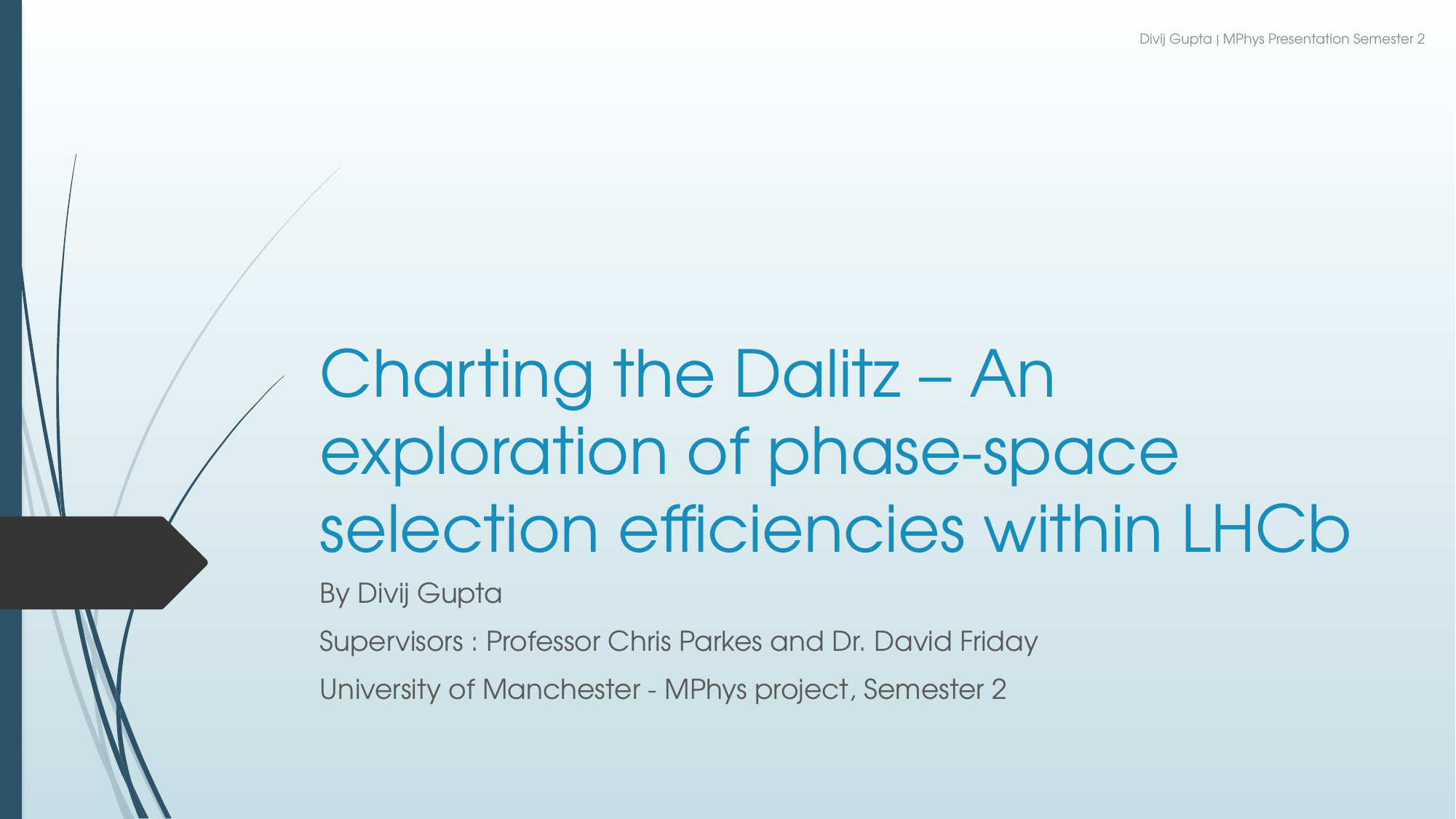

Divij Gupta | MPhys Presentation Semester 2
# Charting the Dalitz – An exploration of phase-space selection efficiencies within LHCb
By Divij Gupta
Supervisors : Professor Chris Parkes and Dr. David Friday
University of Manchester - MPhys project, Semester 2